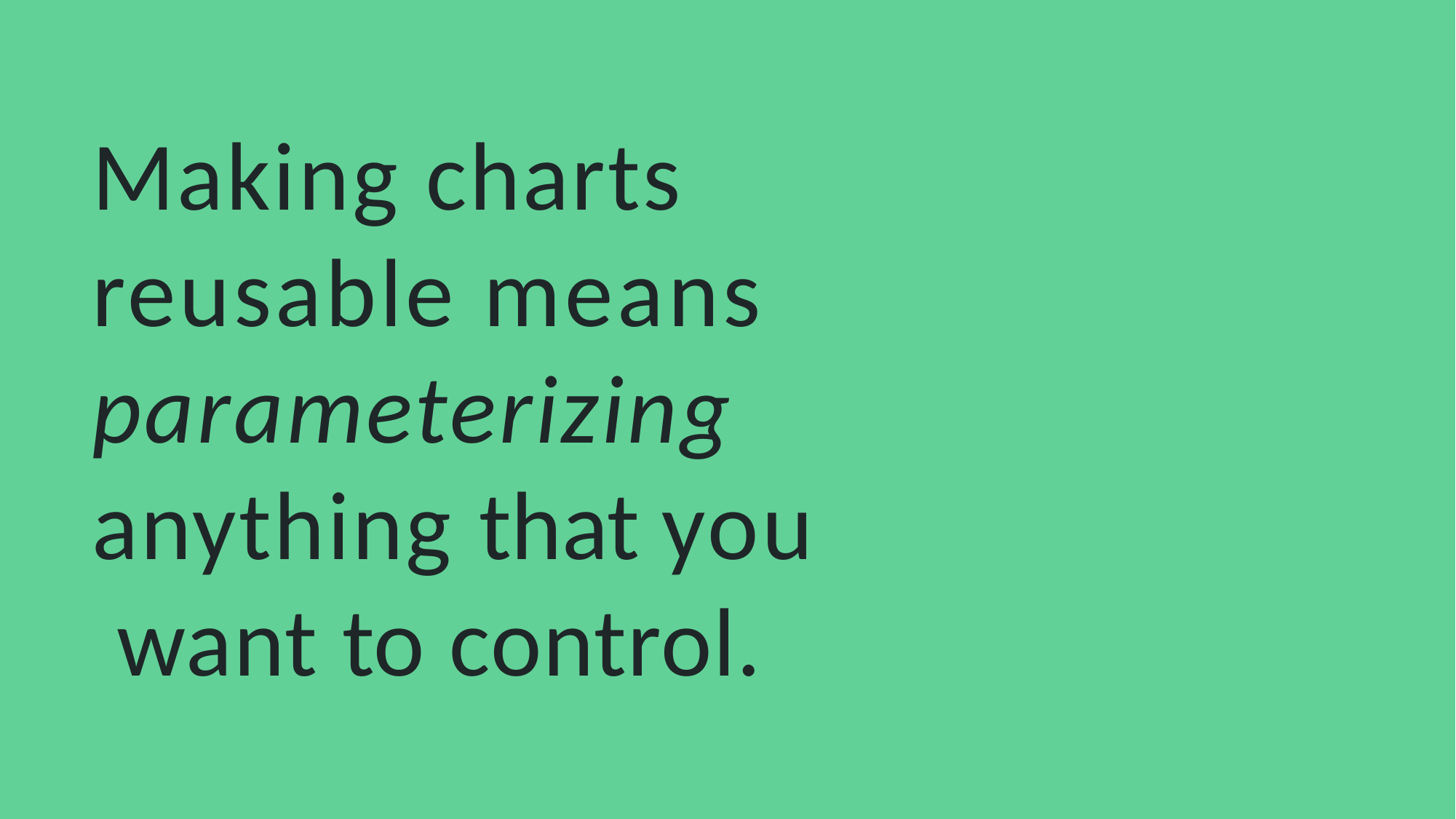

# Making charts  reusable means  parameterizing  anything that you  want to control.